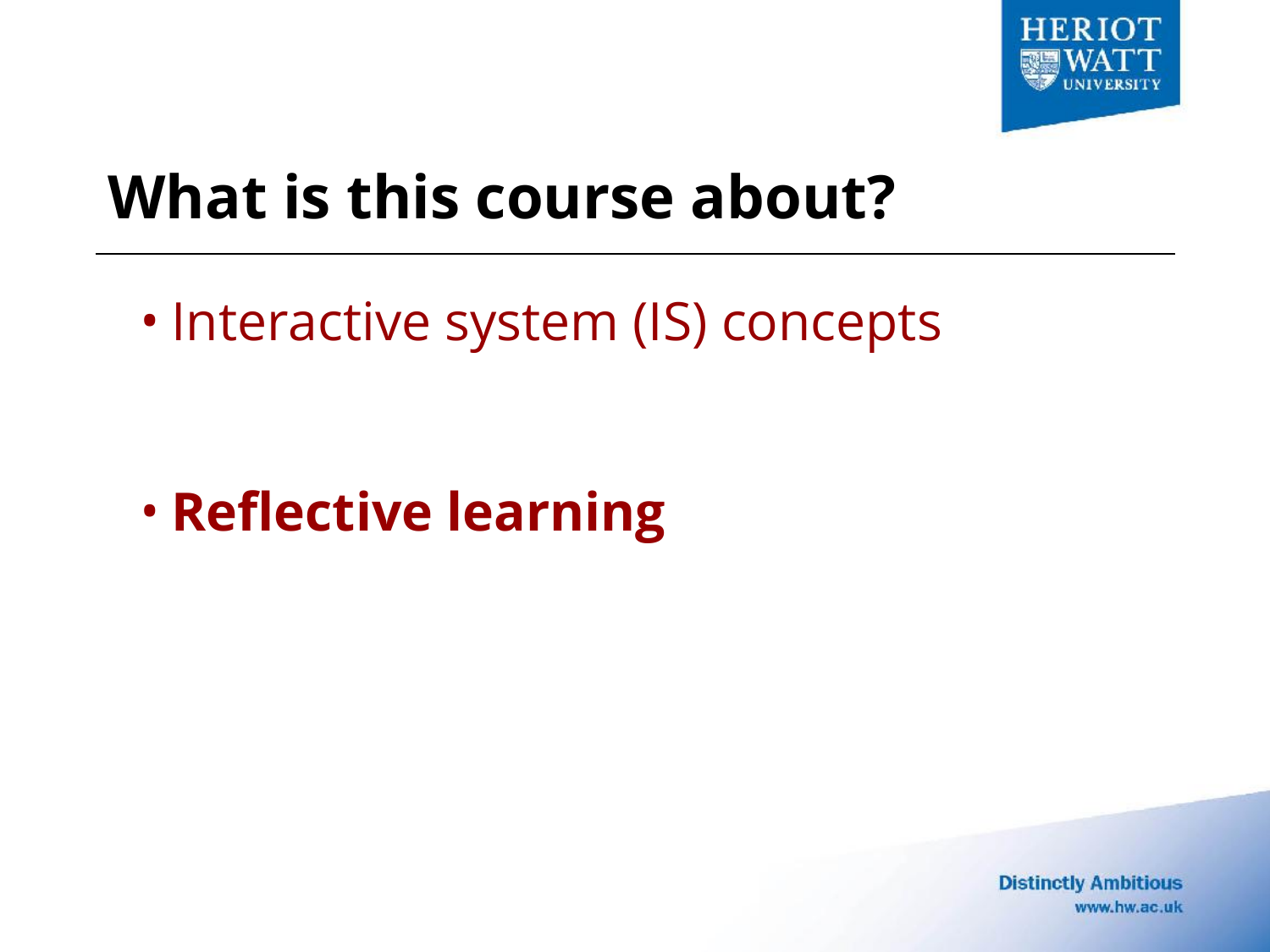

# What is this course about?
Interactive system (IS) concepts

Reflective learning